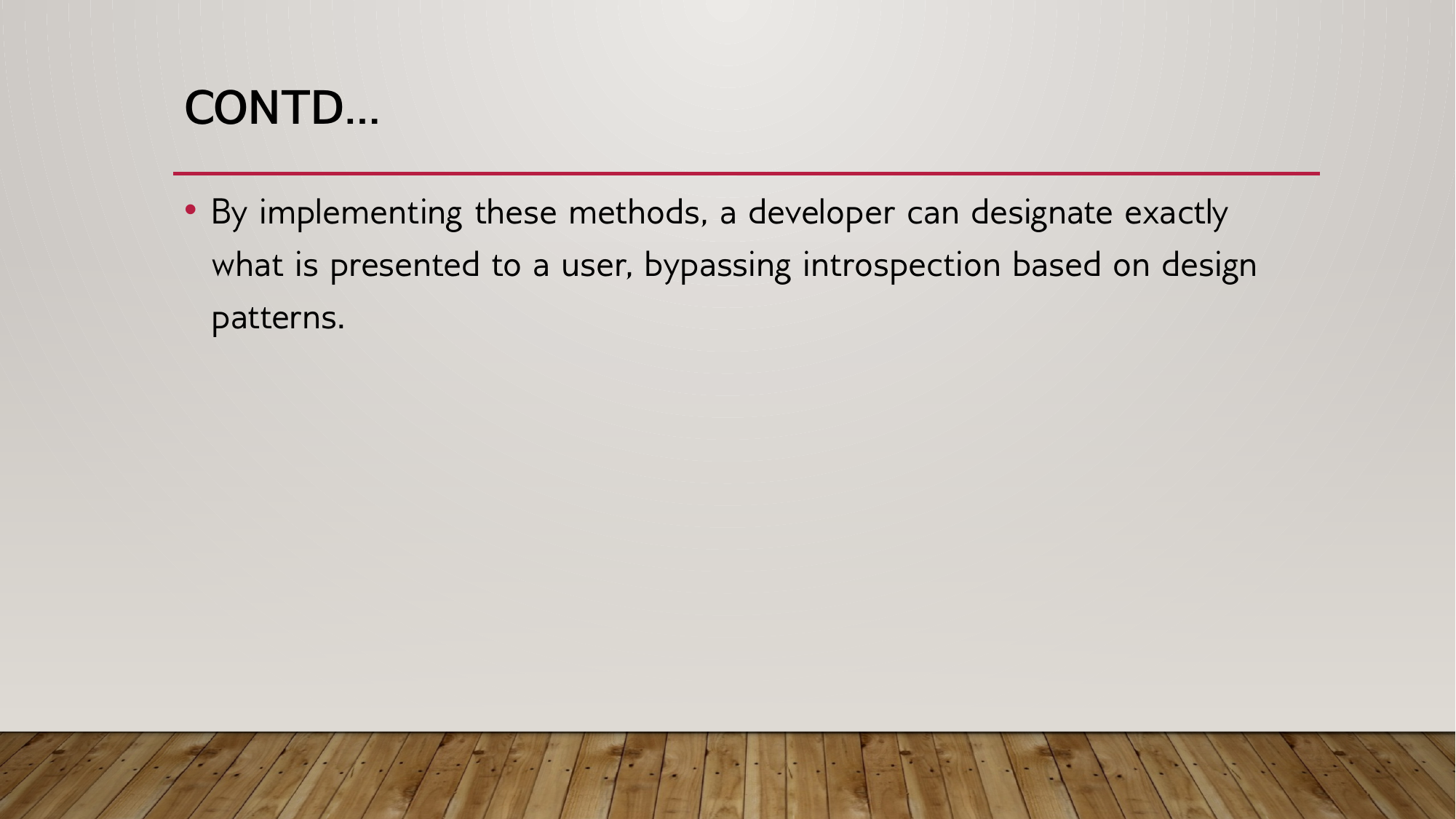

# Contd…
By implementing these methods, a developer can designate exactly what is presented to a user, bypassing introspection based on design patterns.